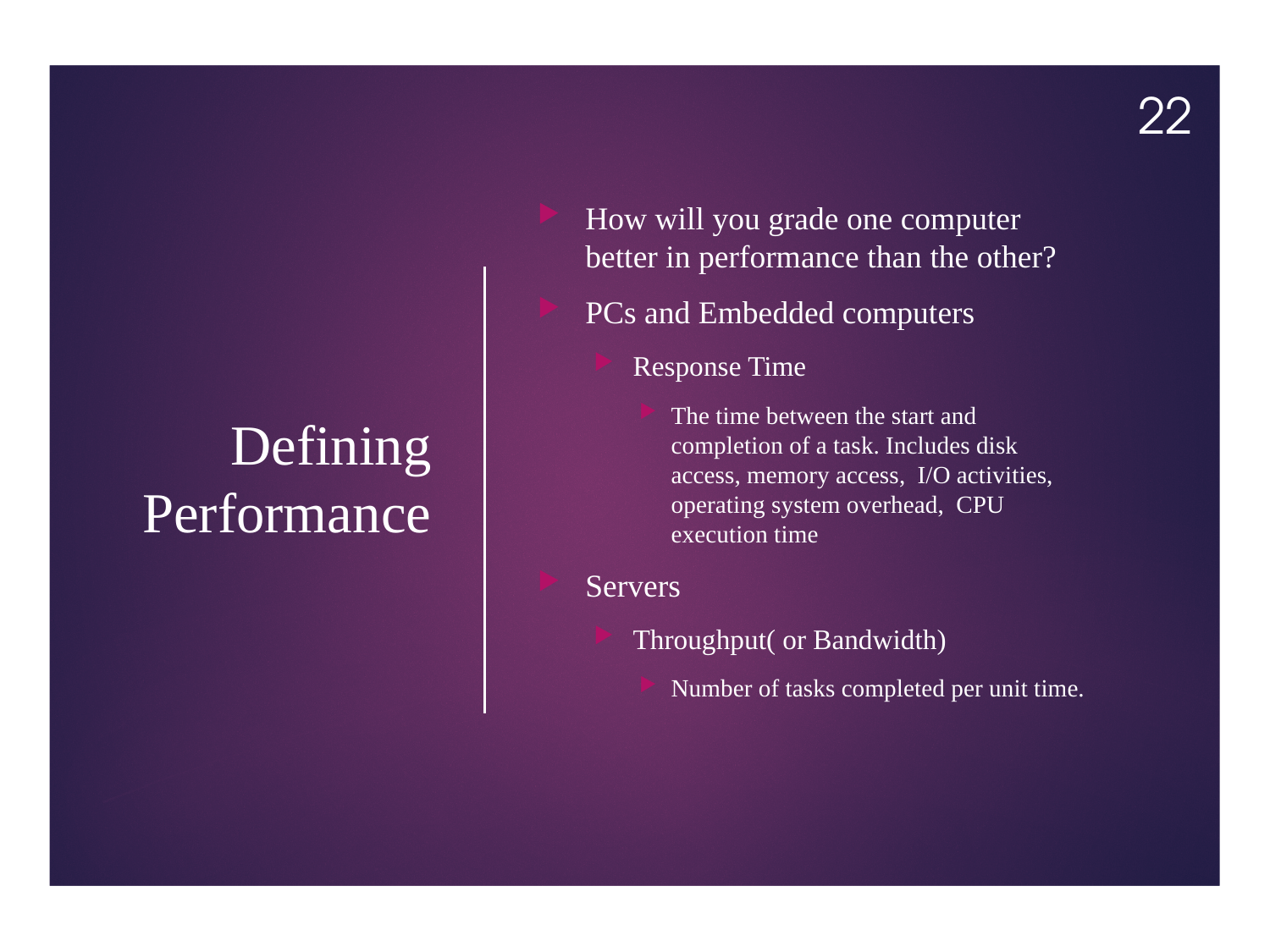

22
# Defining Performance
How will you grade one computer better in performance than the other?
PCs and Embedded computers
Response Time
The time between the start and completion of a task. Includes disk access, memory access,  I/O activities, operating system overhead,  CPU execution time
Servers
Throughput( or Bandwidth)
Number of tasks completed per unit time.